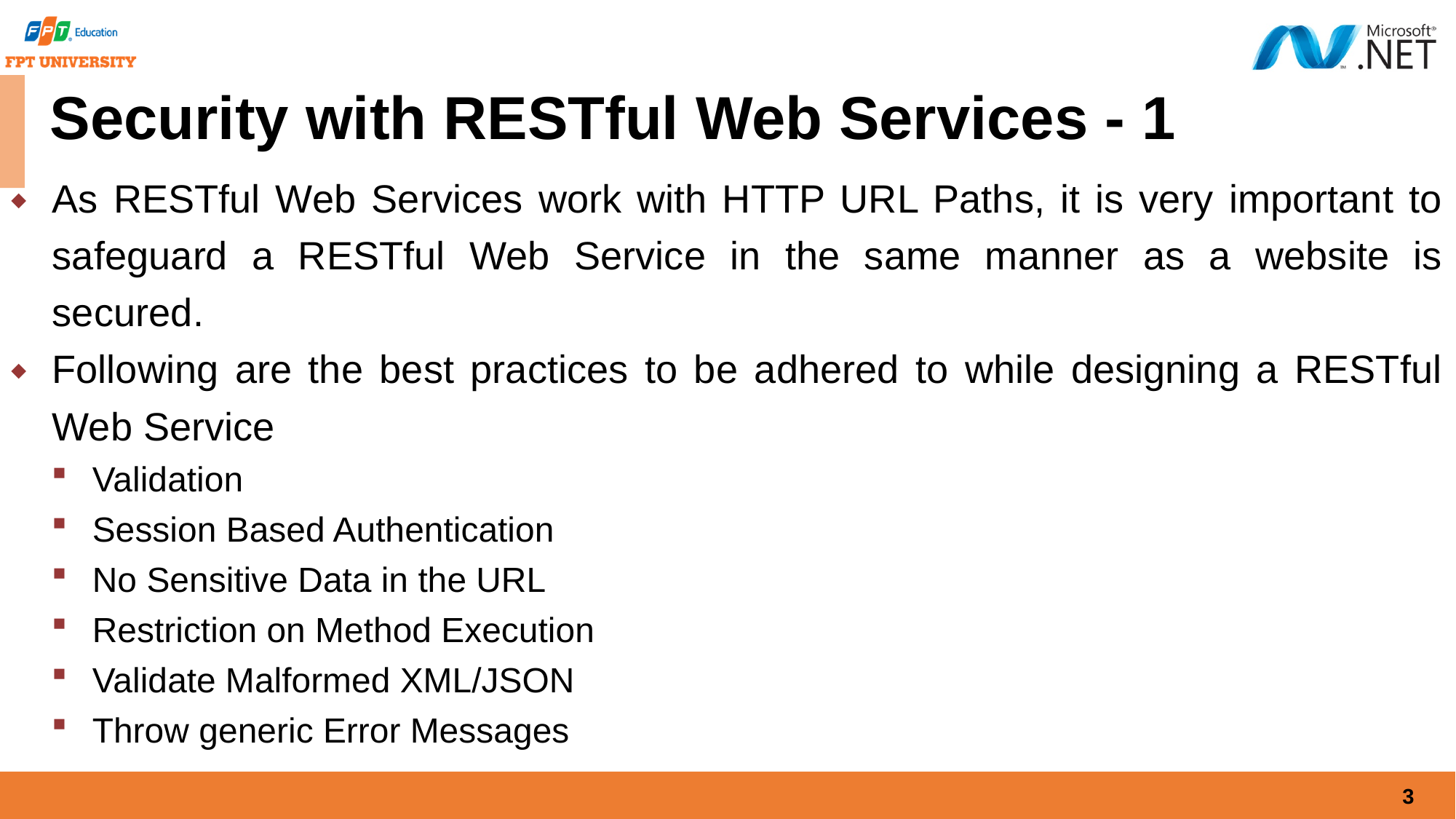

# Security with RESTful Web Services - 1
As RESTful Web Services work with HTTP URL Paths, it is very important to safeguard a RESTful Web Service in the same manner as a website is secured.
Following are the best practices to be adhered to while designing a RESTful Web Service
Validation
Session Based Authentication
No Sensitive Data in the URL
Restriction on Method Execution
Validate Malformed XML/JSON
Throw generic Error Messages
3